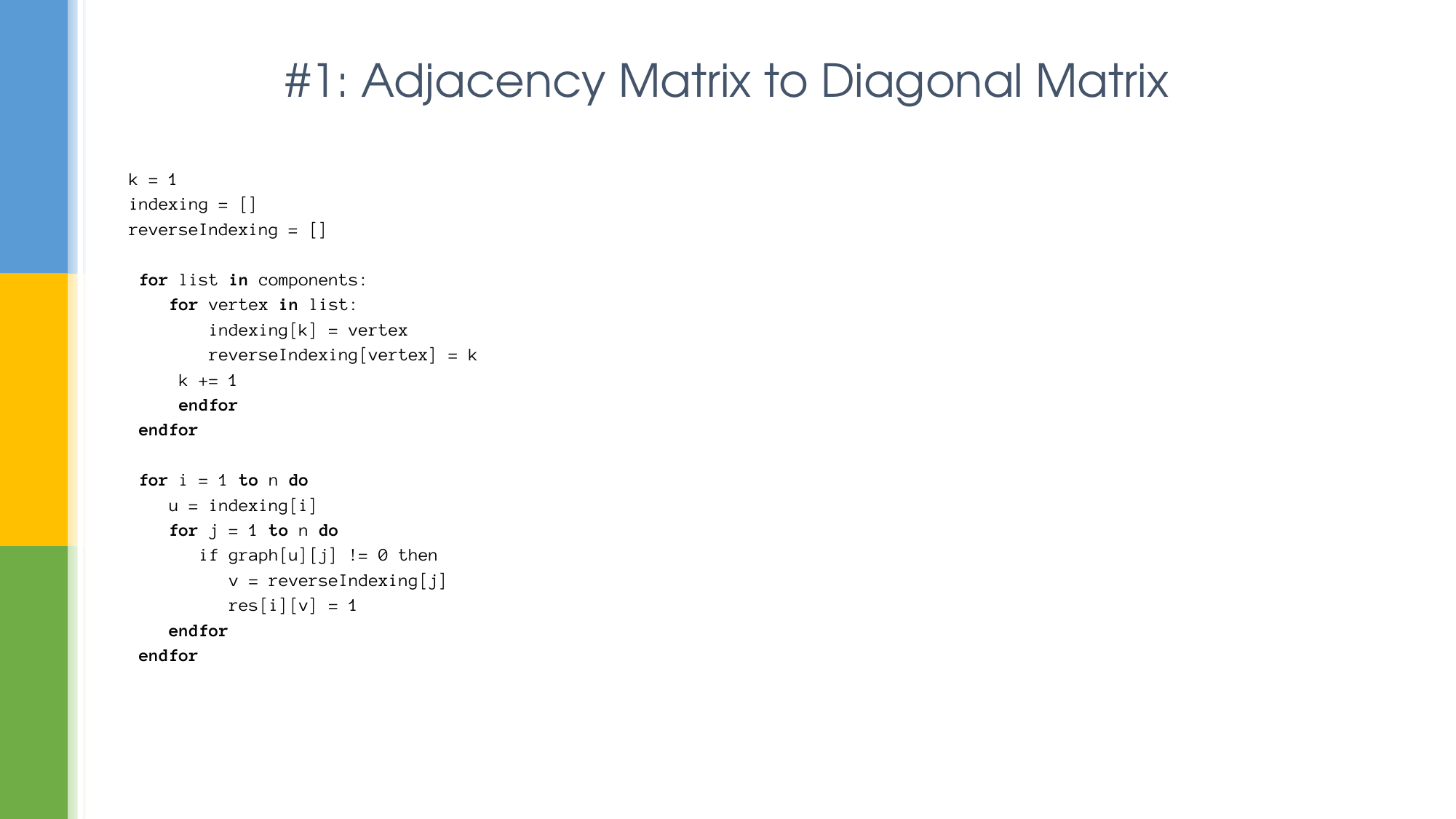

# #1: Adjacency Matrix to Diagonal Matrix
k = 1
indexing = []
reverseIndexing = []

 for list in components:
    for vertex in list:
        indexing[k] = vertex
        reverseIndexing[vertex] = k
     k += 1
     endfor
 endfor

 for i = 1 to n do
    u = indexing[i]
    for j = 1 to n do
       if graph[u][j] != 0 then
          v = reverseIndexing[j]
          res[i][v] = 1
    endfor
 endfor